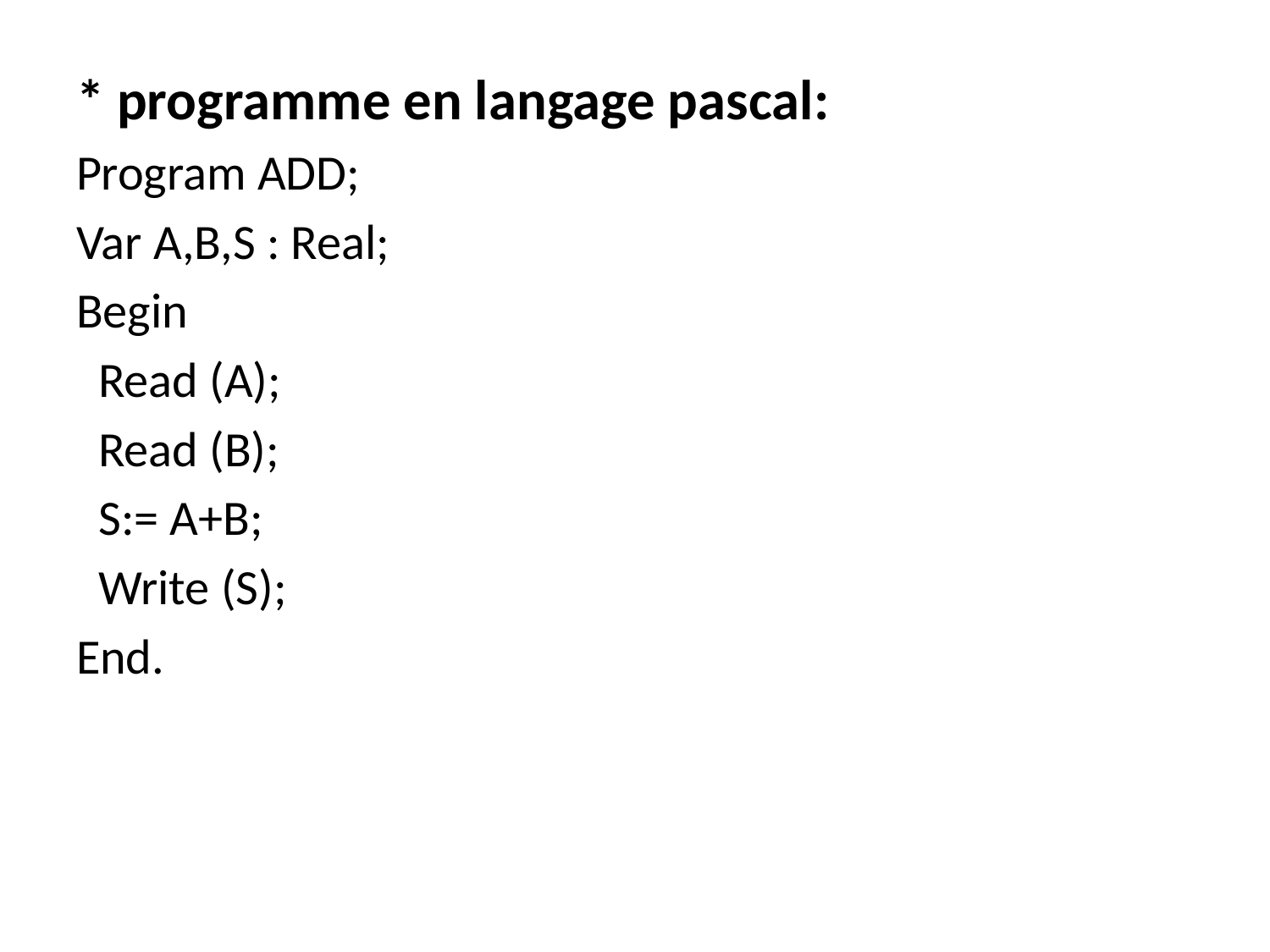

* programme en langage pascal:
Program ADD;
Var A,B,S : Real;
Begin
  Read (A);
  Read (B);
  S:= A+B;
  Write (S);
End.